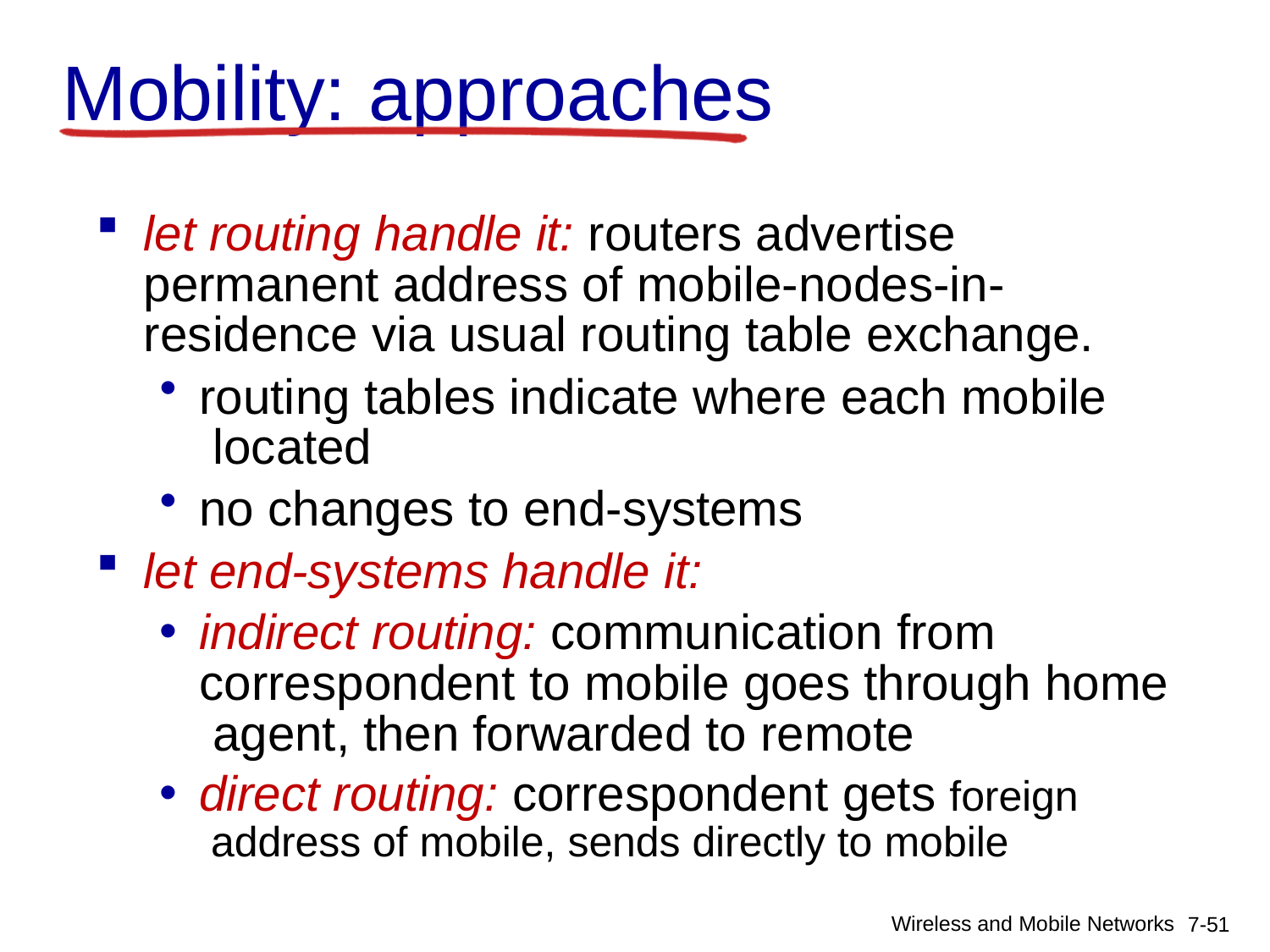

# Mobility: approaches

let routing handle it: routers advertise  permanent address of mobile-nodes-in-  residence via usual routing table exchange.
routing tables indicate where each mobile  located
no changes to end-systems
let end-systems handle it:
indirect routing: communication from  correspondent to mobile goes through home  agent, then forwarded to remote
direct routing: correspondent gets foreign  address of mobile, sends directly to mobile
Wireless and Mobile Networks
7-51